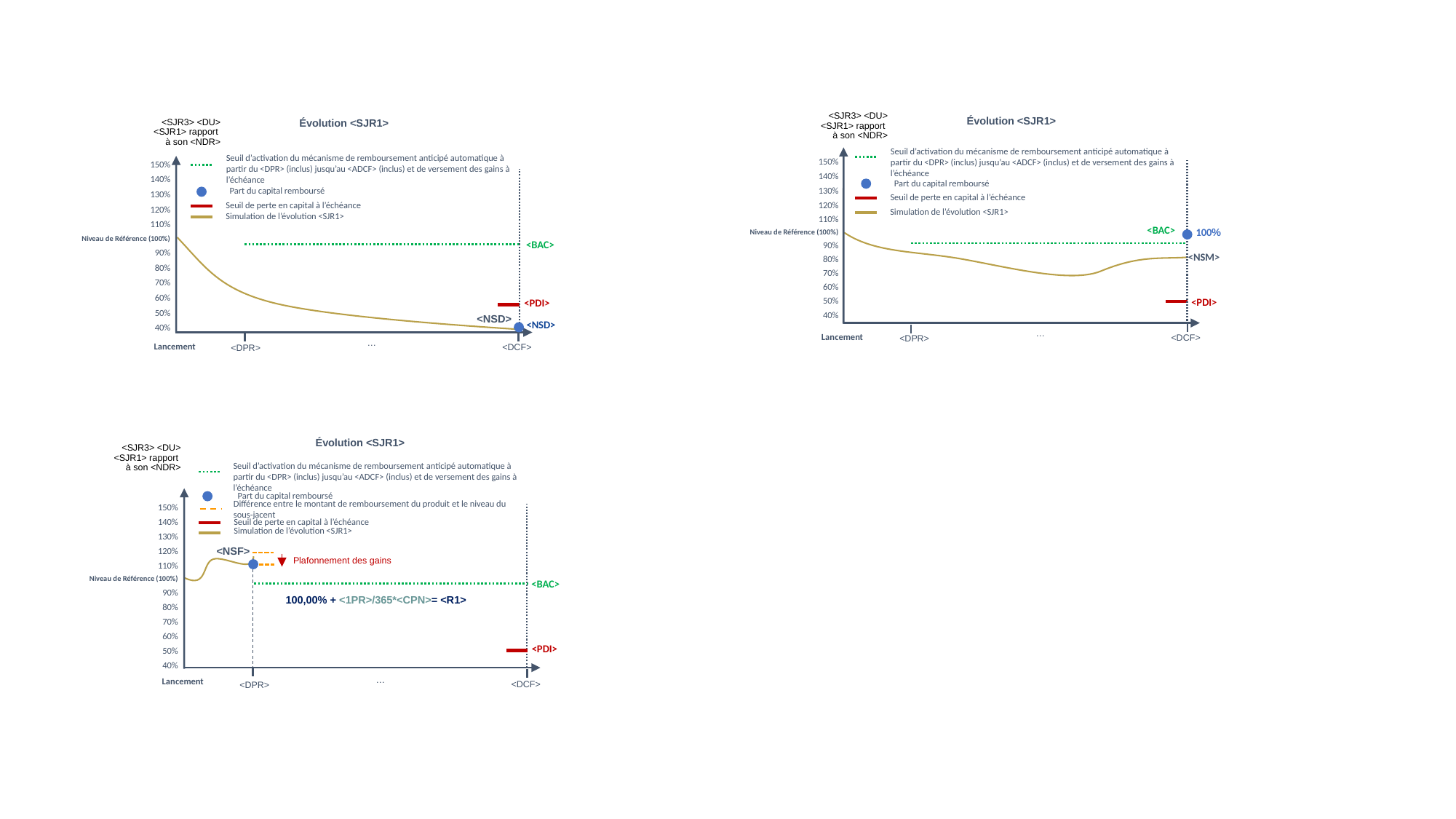

<SJR3> <DU> <SJR1> rapport
à son <NDR>
Évolution <SJR1>
Évolution <SJR1>
<SJR3> <DU> <SJR1> rapport
à son <NDR>
Seuil d’activation du mécanisme de remboursement anticipé automatique à partir du <DPR> (inclus) jusqu’au <ADCF> (inclus) et de versement des gains à l’échéance
150%
140%
130%
120%
110%
Niveau de Référence (100%)
90%
 80%
70%
60%
50%
40%
Seuil d’activation du mécanisme de remboursement anticipé automatique à partir du <DPR> (inclus) jusqu’au <ADCF> (inclus) et de versement des gains à l’échéance

150%
140%
130%
120%
110%
Niveau de Référence (100%)
90%
 80%
70%
60%
50%
40%

Part du capital remboursé
Part du capital remboursé

Seuil de perte en capital à l’échéance

Seuil de perte en capital à l’échéance
Simulation de l’évolution <SJR1>
Simulation de l’évolution <SJR1>
<BAC>
100%
<BAC>

<NSM>
<PDI>
<PDI>
<NSD>
<NSD>
…

Lancement
<DCF>
<DPR>
…
Lancement
<DCF>
<DPR>
Évolution <SJR1>
<SJR3> <DU> <SJR1> rapport
à son <NDR>
Seuil d’activation du mécanisme de remboursement anticipé automatique à partir du <DPR> (inclus) jusqu’au <ADCF> (inclus) et de versement des gains à l’échéance
Part du capital remboursé

Différence entre le montant de remboursement du produit et le niveau du sous-jacent
150%
140%
130%
120%
110%
Niveau de Référence (100%)
90%
 80%
70%
60%
50%
40%
Seuil de perte en capital à l’échéance
Simulation de l’évolution <SJR1>
<NSF>
Plafonnement des gains

<BAC>
100,00% + <1PR>/365*<CPN>= <R1>
<PDI>
Lancement
…
<DCF>
<DPR>